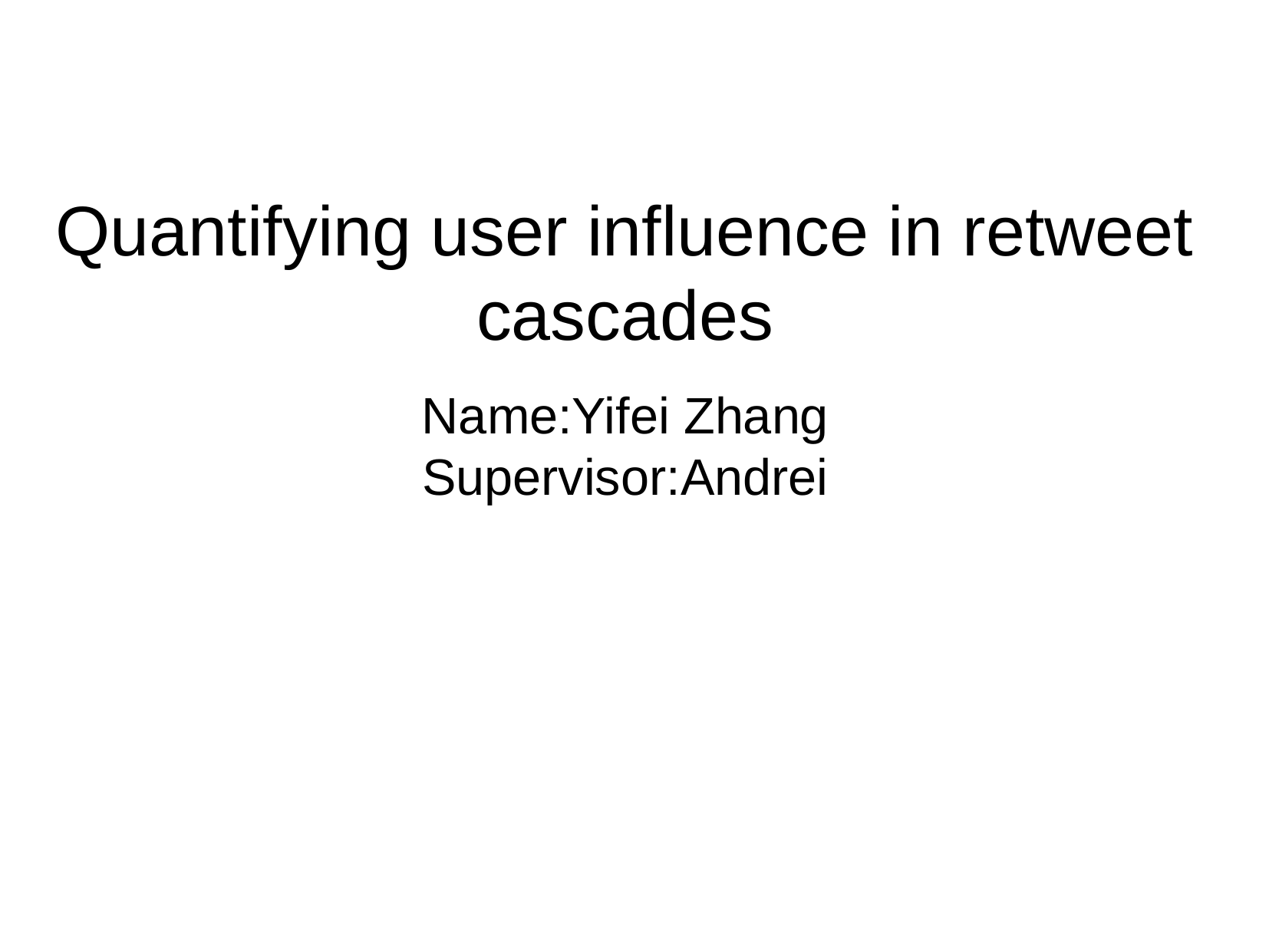

Name:Yifei Zhang
Supervisor:Andrei
Quantifying user influence in retweet cascades